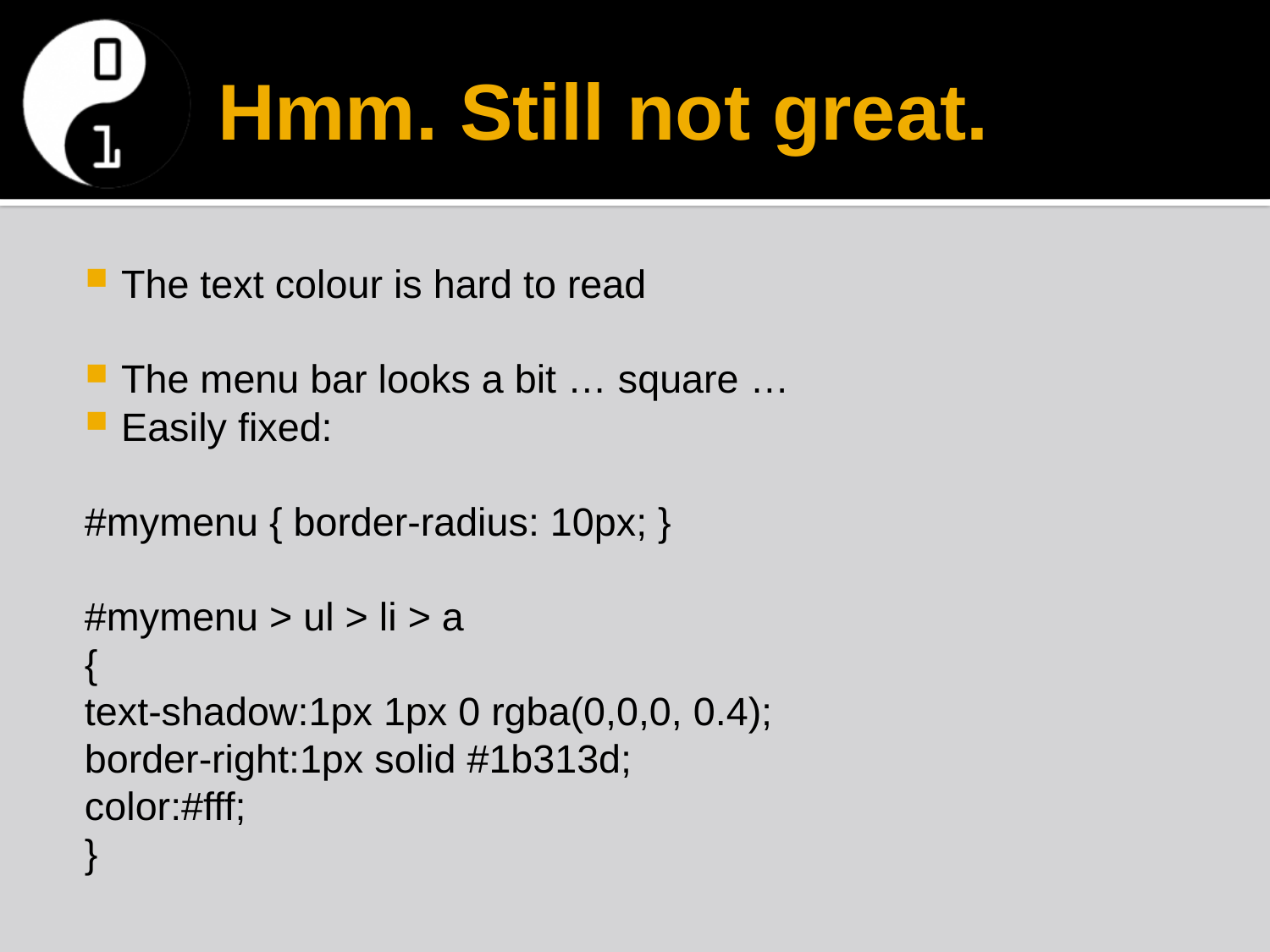

# Hmm. Still not great.
The text colour is hard to read

The menu bar looks a bit … square …
Easily fixed:
#mymenu { border-radius: 10px; }
#mymenu > ul > li > a
{
text-shadow:1px 1px 0 rgba(0,0,0, 0.4);
border-right:1px solid #1b313d;
color:#fff;
}